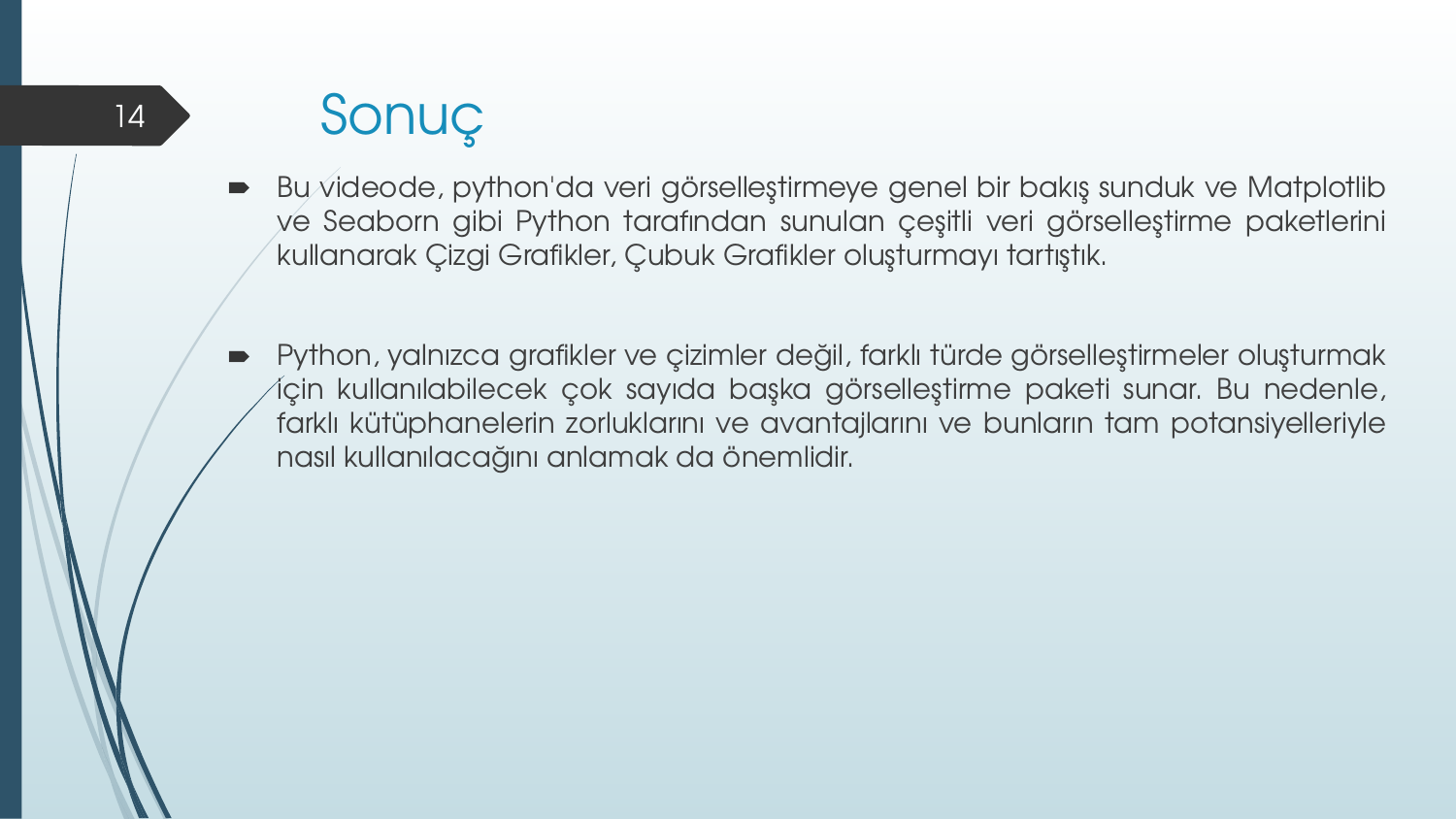

# Sonuç
14
Bu videode, python'da veri görselleştirmeye genel bir bakış sunduk ve Matplotlib ve Seaborn gibi Python tarafından sunulan çeşitli veri görselleştirme paketlerini kullanarak Çizgi Grafikler, Çubuk Grafikler oluşturmayı tartıştık.

Python, yalnızca grafikler ve çizimler değil, farklı türde görselleştirmeler oluşturmak için kullanılabilecek çok sayıda başka görselleştirme paketi sunar. Bu nedenle, farklı kütüphanelerin zorluklarını ve avantajlarını ve bunların tam potansiyelleriyle nasıl kullanılacağını anlamak da önemlidir.